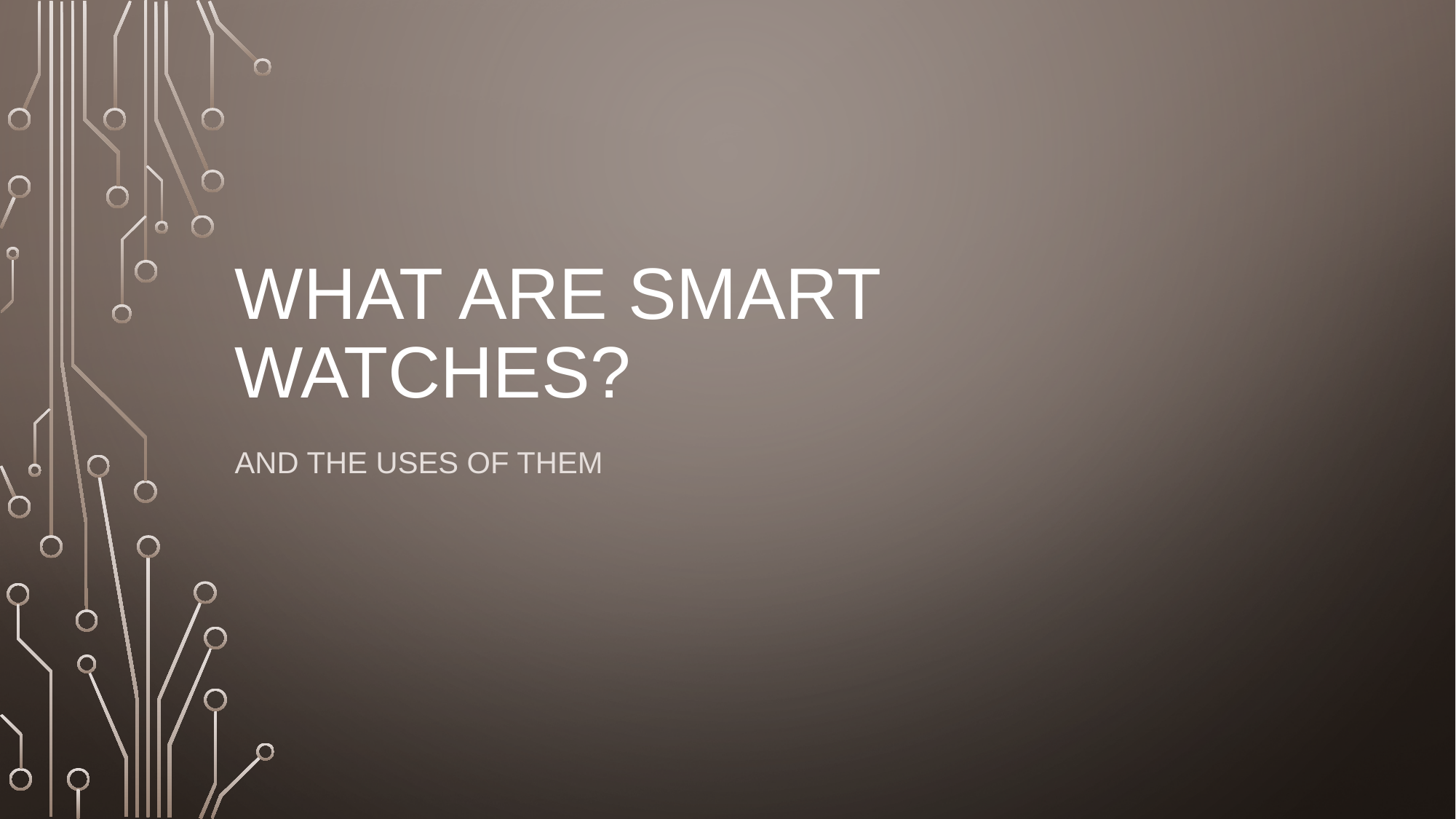

# What are smart watches?
And the uses of them